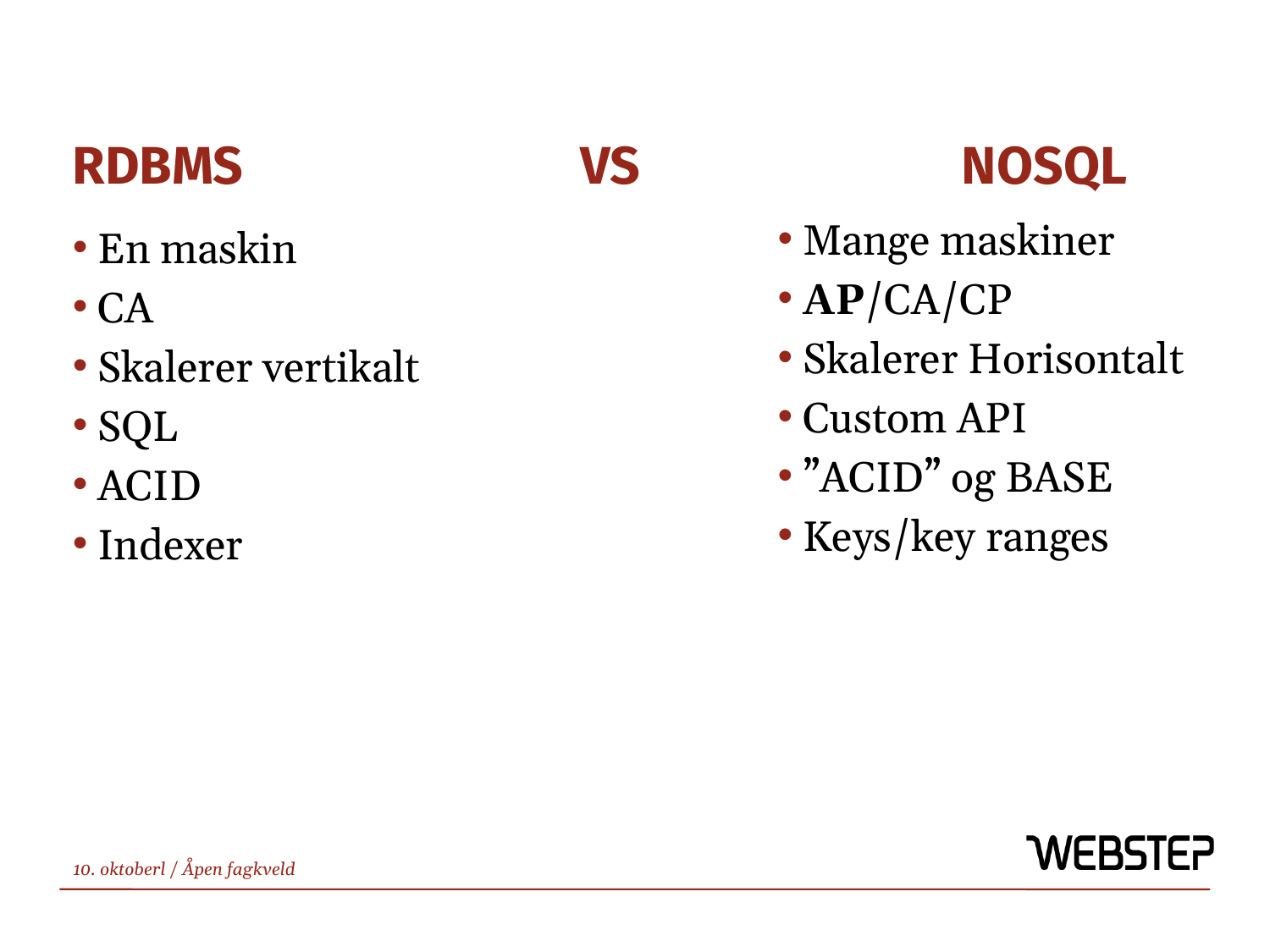

# RDBMS			vs 			NOSQL
 Mange maskiner
 AP/CA/CP
 Skalerer Horisontalt
 Custom API
 ”ACID” og BASE
 Keys/key ranges

 En maskin
 CA
 Skalerer vertikalt
 SQL
 ACID
 Indexer

10. oktoberl / Åpen fagkveld